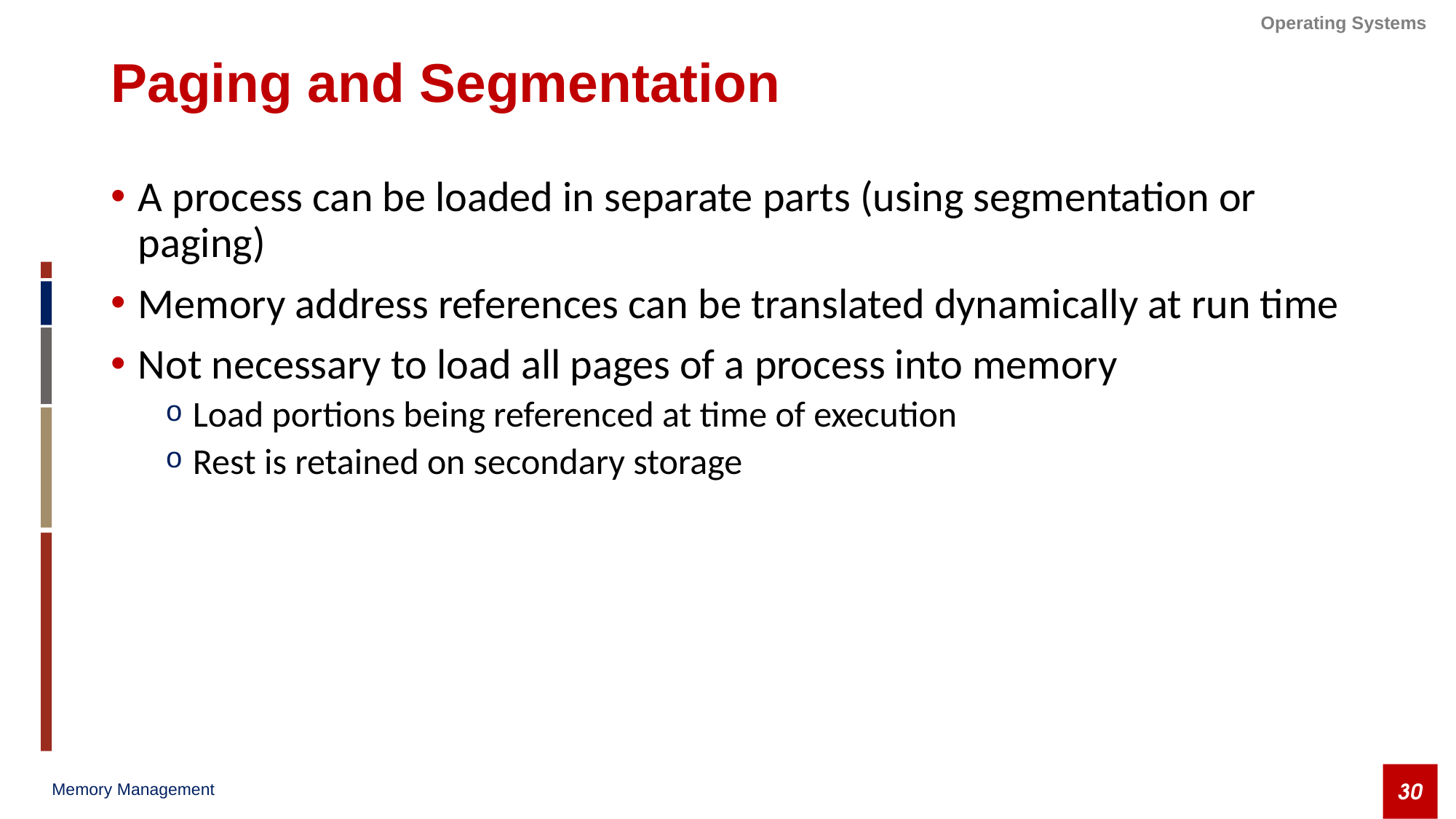

# Paging and Segmentation
A process can be loaded in separate parts (using segmentation or paging)
Memory address references can be translated dynamically at run time
Not necessary to load all pages of a process into memory
Load portions being referenced at time of execution
Rest is retained on secondary storage